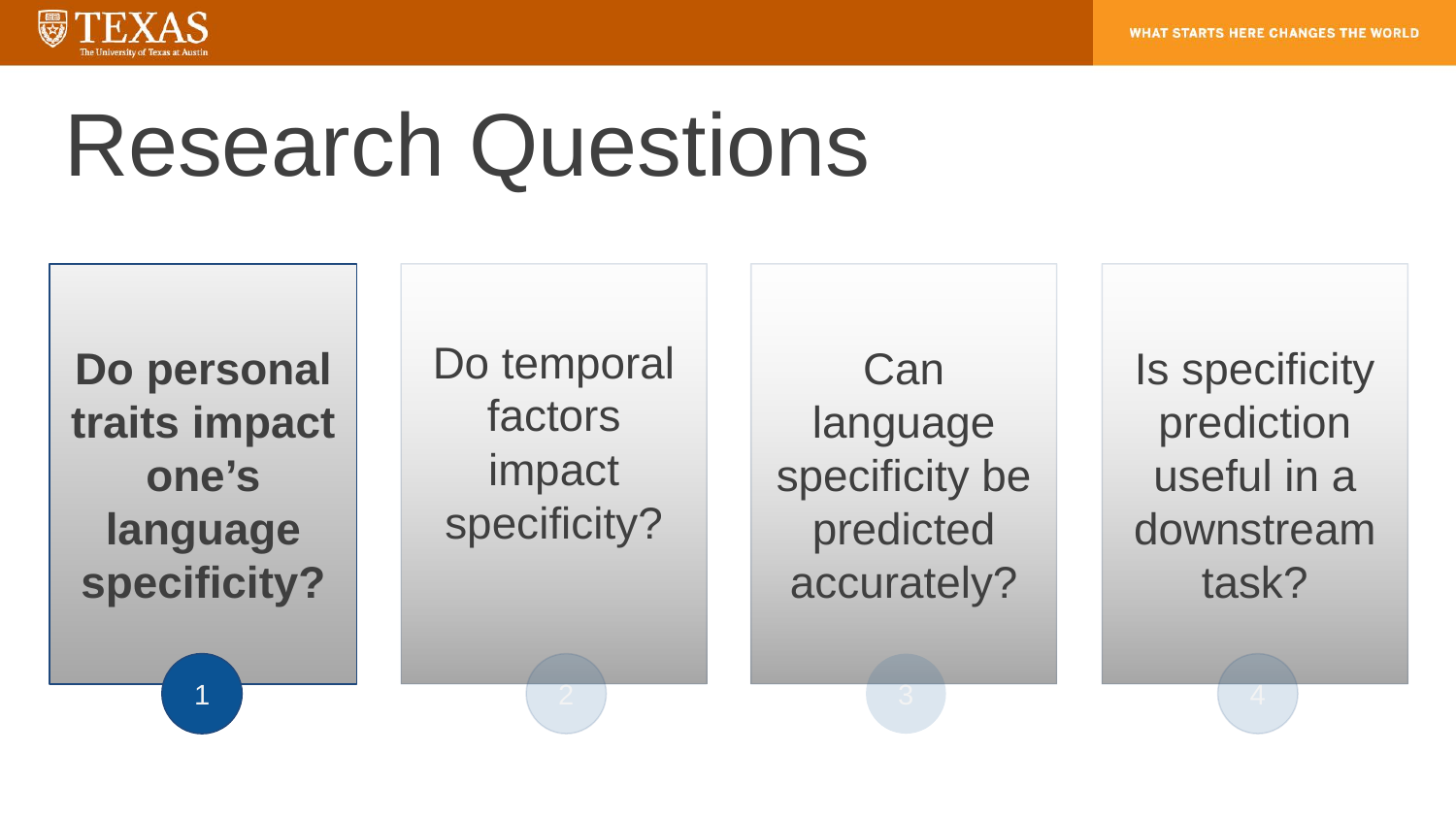

# Research Questions
Do personal traits impact one’s language specificity?
Do temporal factors impact specificity?

Can language specificity be predicted accurately?

Is specificity prediction useful in a downstream task?

1
2
3
4